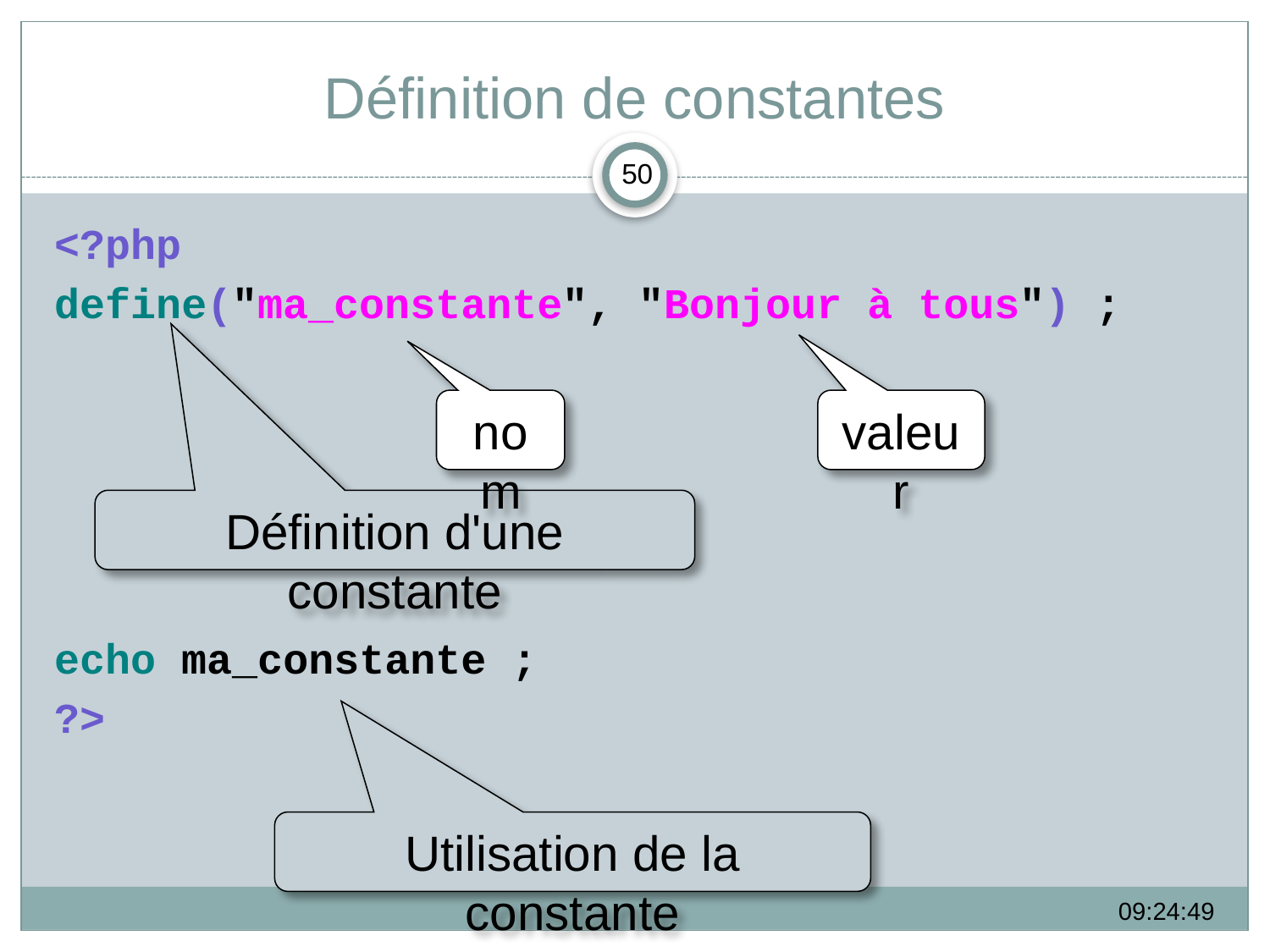

# Définition de constantes
<?php
define("ma_constante", "Bonjour à tous") ;

echo ma_constante ;
?>
nom
valeur
Définition d'une constante
Utilisation de la constante
50
09:24:49